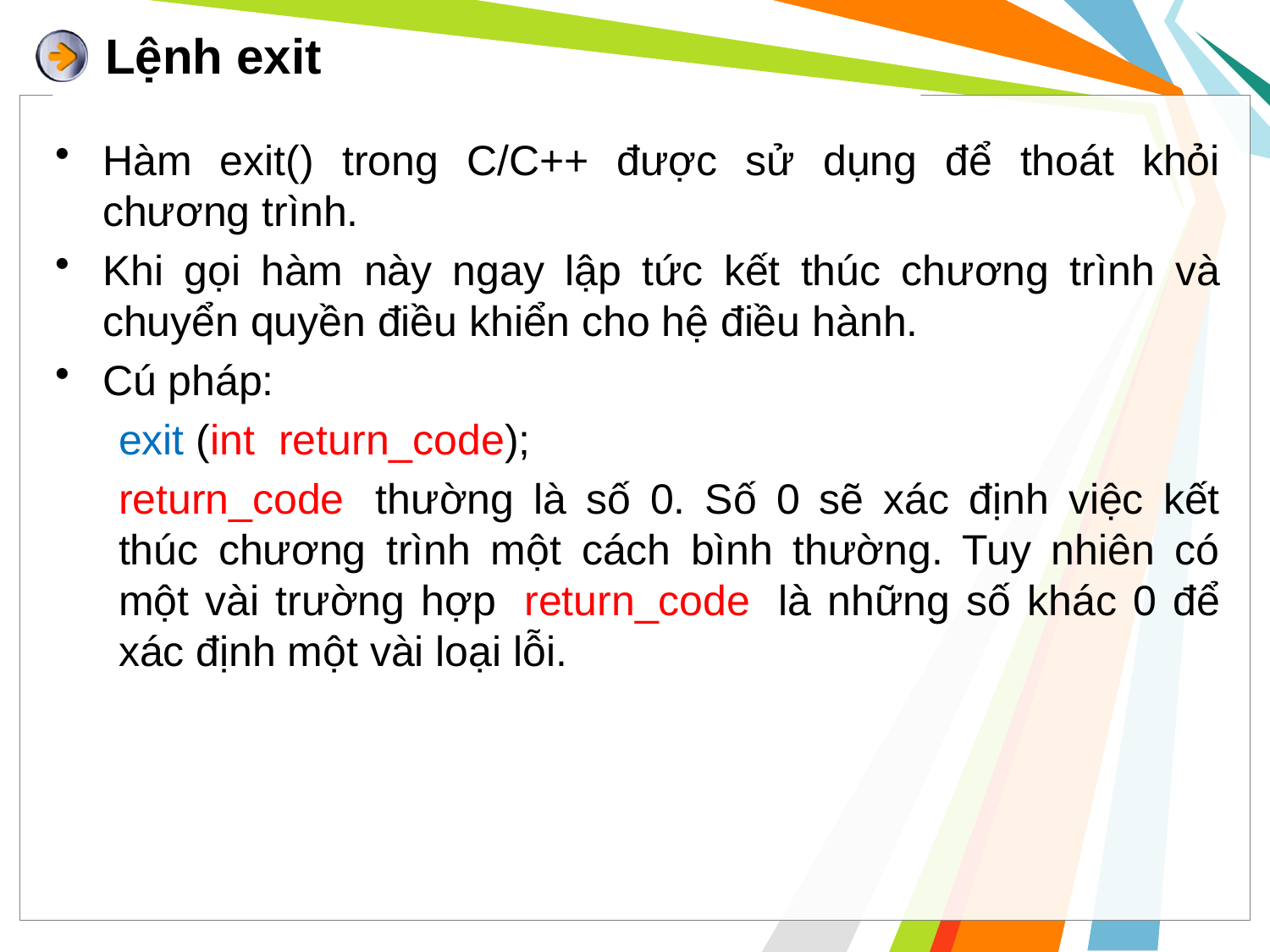

# Lệnh exit
Hàm exit() trong C/C++ được sử dụng để thoát khỏi chương trình.
Khi gọi hàm này ngay lập tức kết thúc chương trình và chuyển quyền điều khiển cho hệ điều hành.
Cú pháp:
exit (int  return_code);
return_code  thường là số 0. Số 0 sẽ xác định việc kết thúc chương trình một cách bình thường. Tuy nhiên có một vài trường hợp  return_code  là những số khác 0 để xác định một vài loại lỗi.